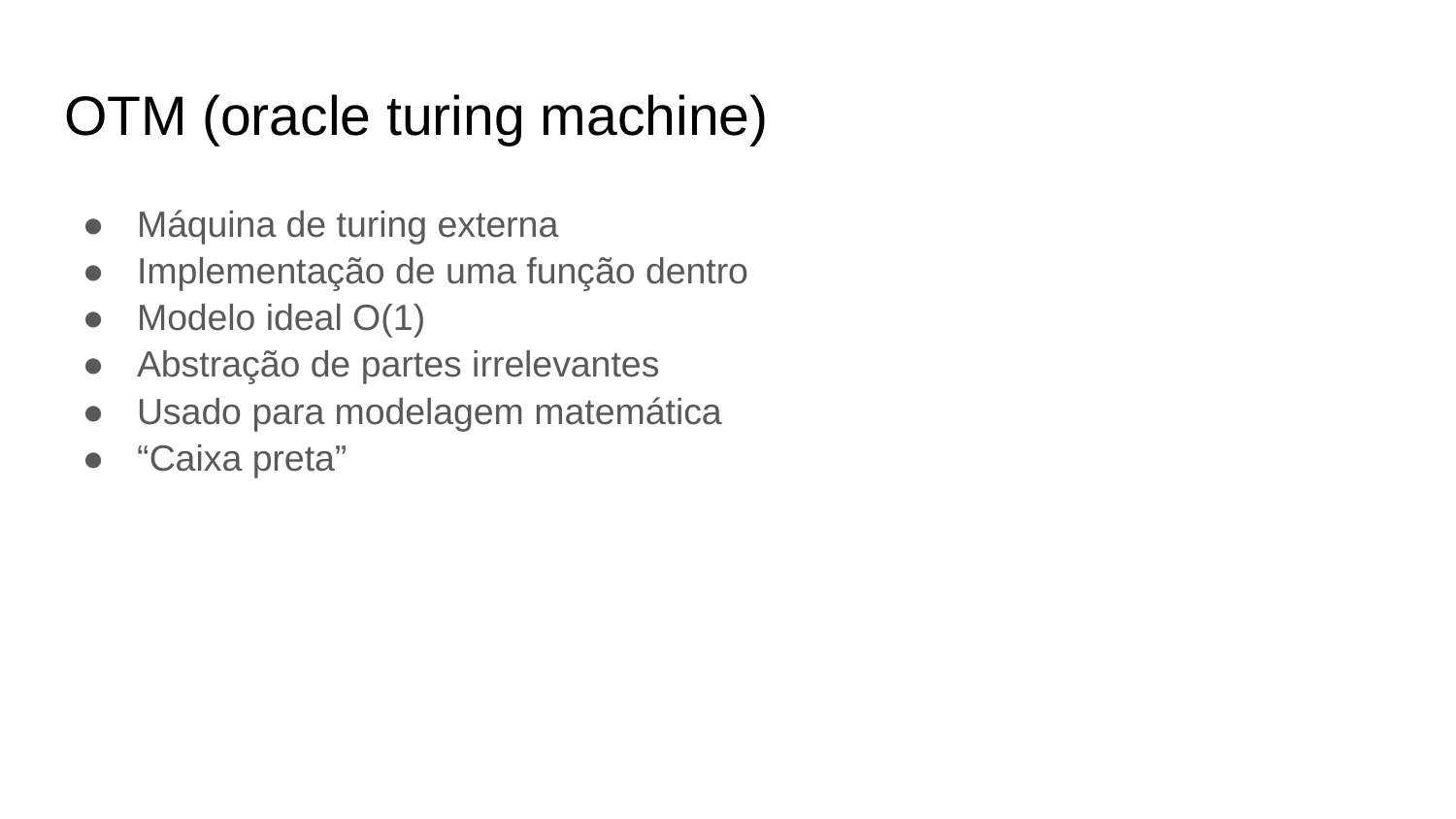

# OTM (oracle turing machine)
Máquina de turing externa
Implementação de uma função dentro
Modelo ideal O(1)
Abstração de partes irrelevantes
Usado para modelagem matemática
“Caixa preta”